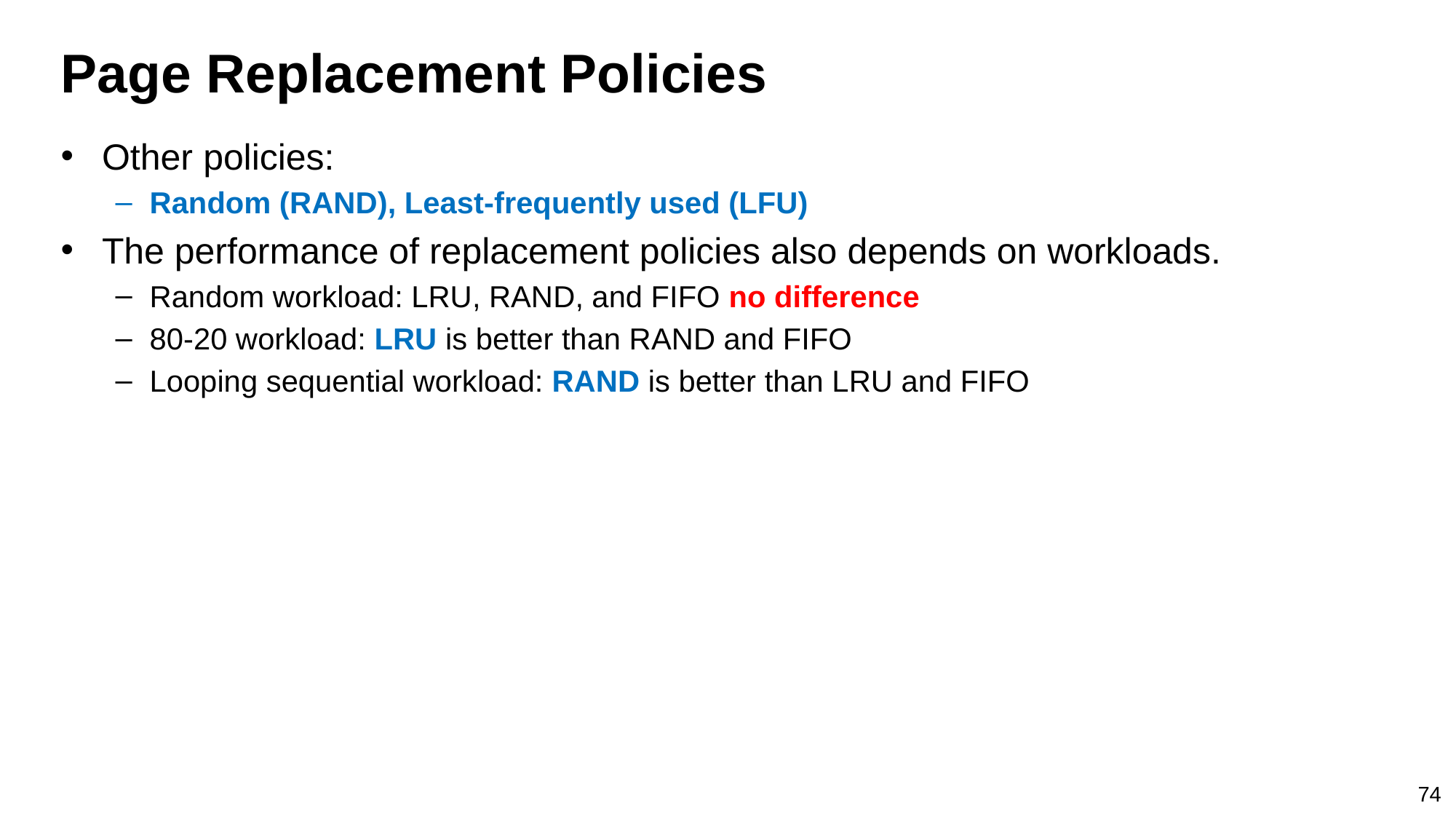

# Page Replacement Policies
Other policies:
Random (RAND), Least-frequently used (LFU)
The performance of replacement policies also depends on workloads.
Random workload: LRU, RAND, and FIFO no difference
80-20 workload: LRU is better than RAND and FIFO
Looping sequential workload: RAND is better than LRU and FIFO
74